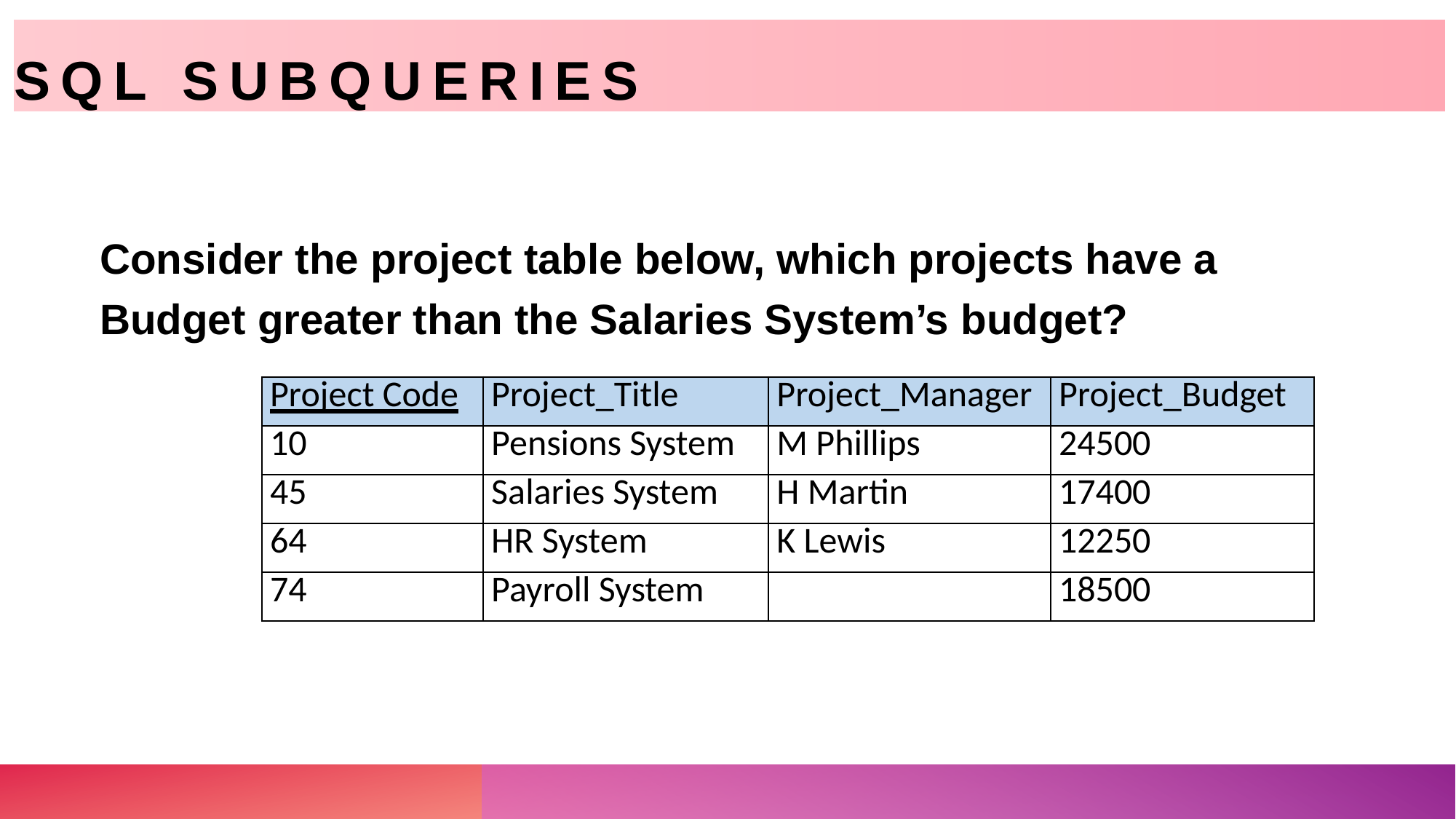

# SQL Subqueries
Consider the project table below, which projects have a Budget greater than the Salaries System’s budget?
| Project Code | Project\_Title | Project\_Manager | Project\_Budget |
| --- | --- | --- | --- |
| 10 | Pensions System | M Phillips | 24500 |
| 45 | Salaries System | H Martin | 17400 |
| 64 | HR System | K Lewis | 12250 |
| 74 | Payroll System |  | 18500 |